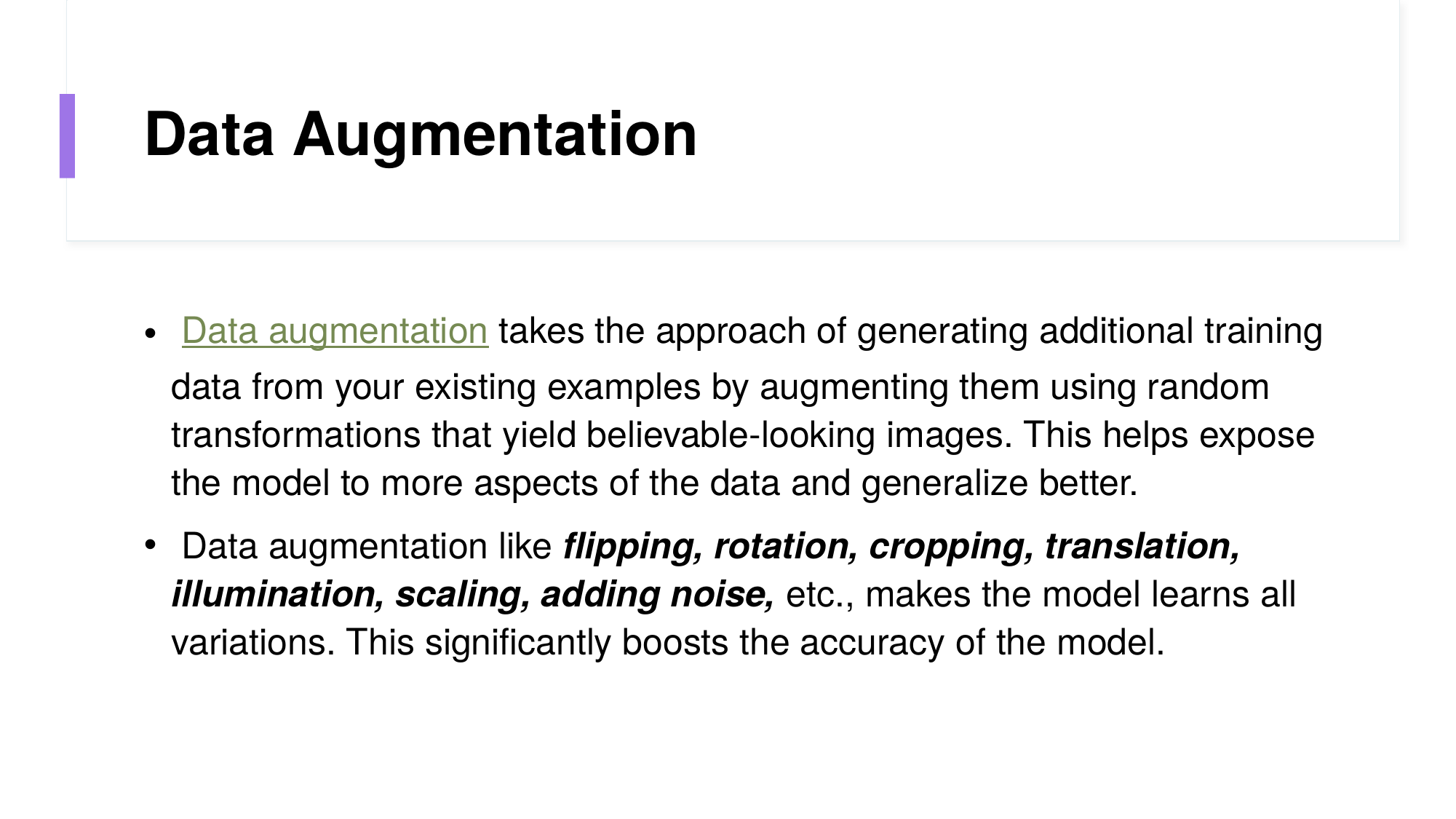

# Data Augmentation
 Data augmentation takes the approach of generating additional training data from your existing examples by augmenting them using random transformations that yield believable-looking images. This helps expose the model to more aspects of the data and generalize better.
 Data augmentation like flipping, rotation, cropping, translation, illumination, scaling, adding noise, etc., makes the model learns all variations. This significantly boosts the accuracy of the model.